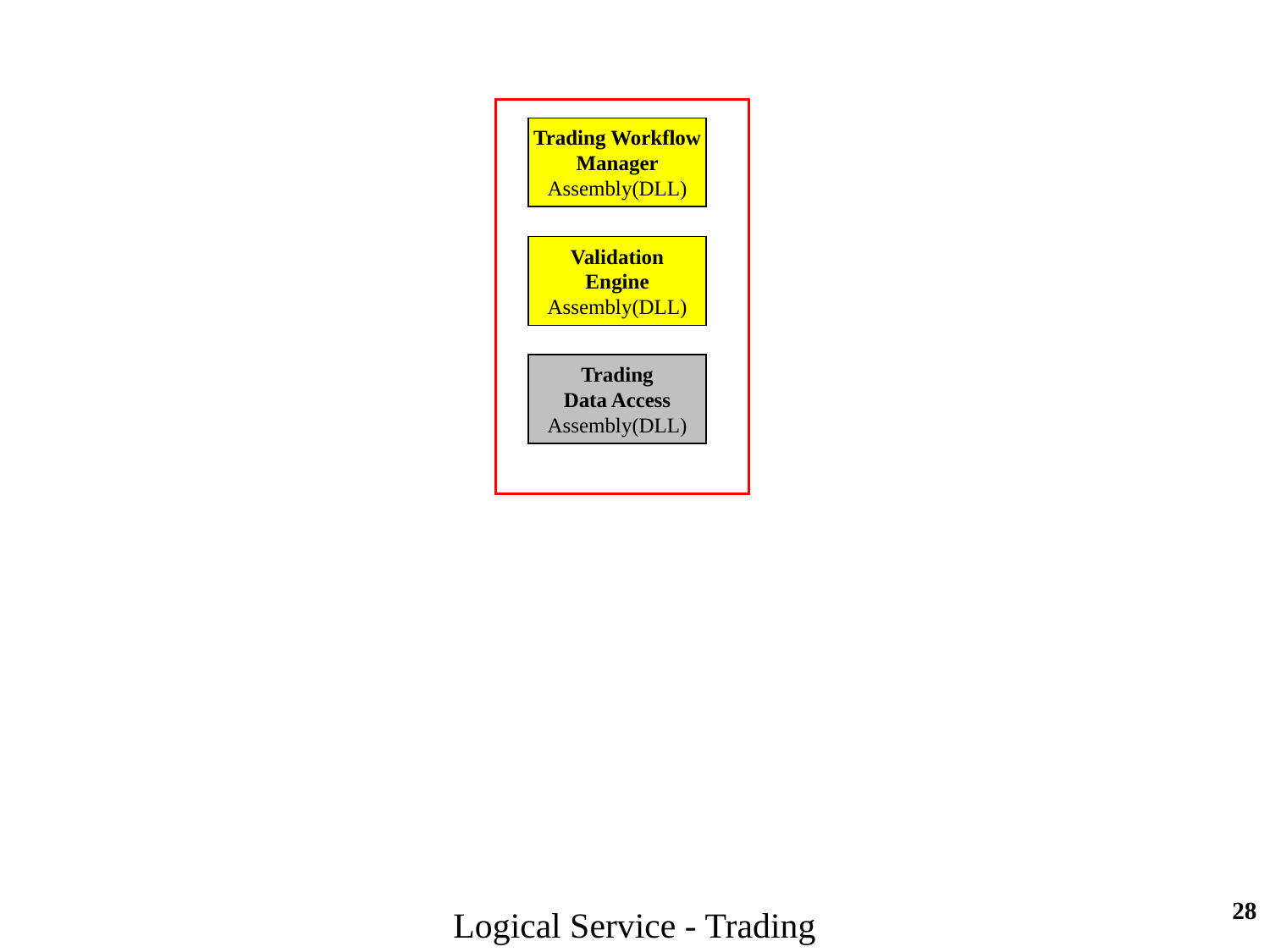

Trading Workflow
Manager
Assembly(DLL)
Validation
Engine
Assembly(DLL)
Trading
Data Access
Assembly(DLL)
28
Logical Service - Trading